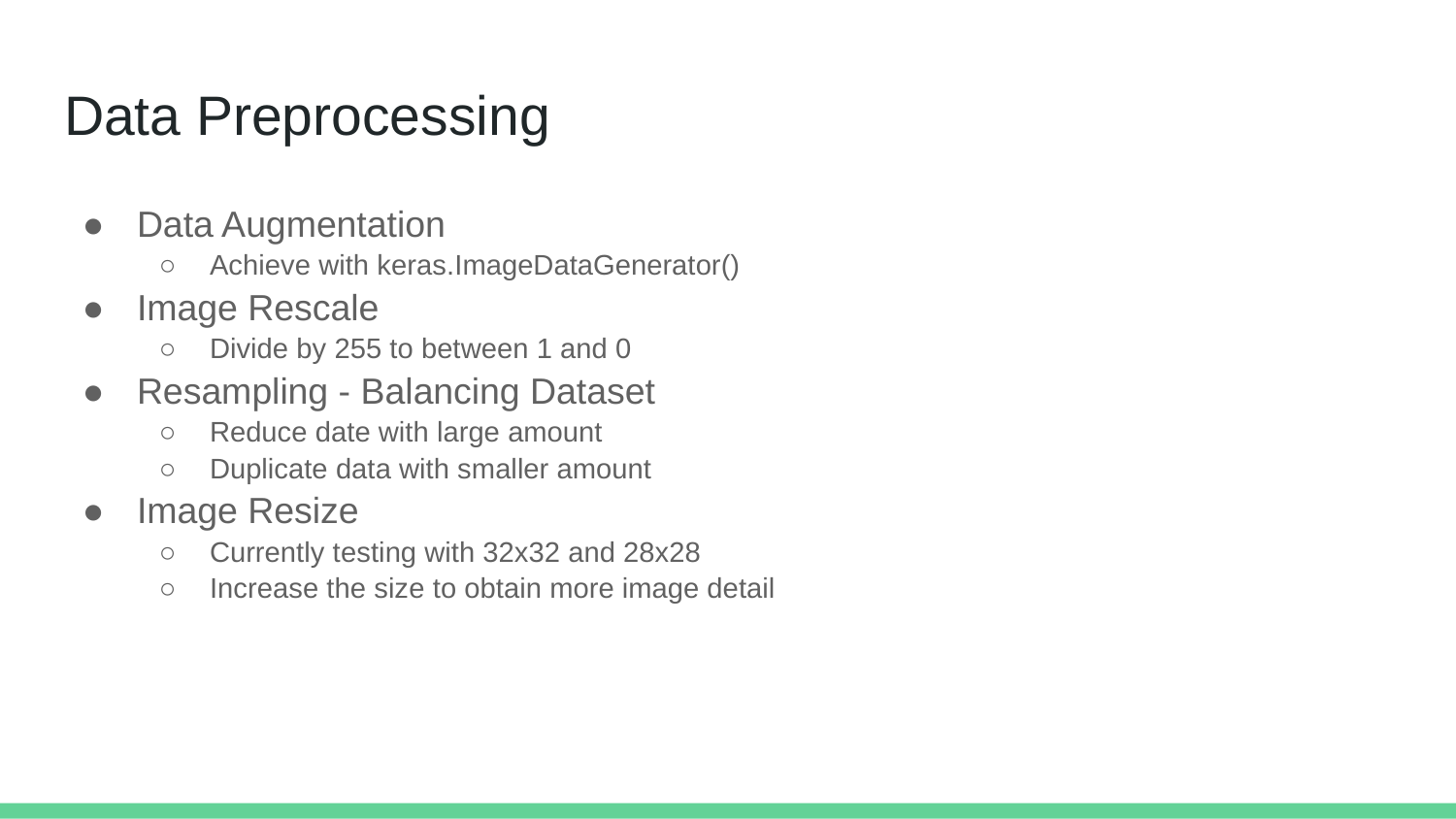

# Data Preprocessing
Data Augmentation
Achieve with keras.ImageDataGenerator()
Image Rescale
Divide by 255 to between 1 and 0
Resampling - Balancing Dataset
Reduce date with large amount
Duplicate data with smaller amount
Image Resize
Currently testing with 32x32 and 28x28
Increase the size to obtain more image detail